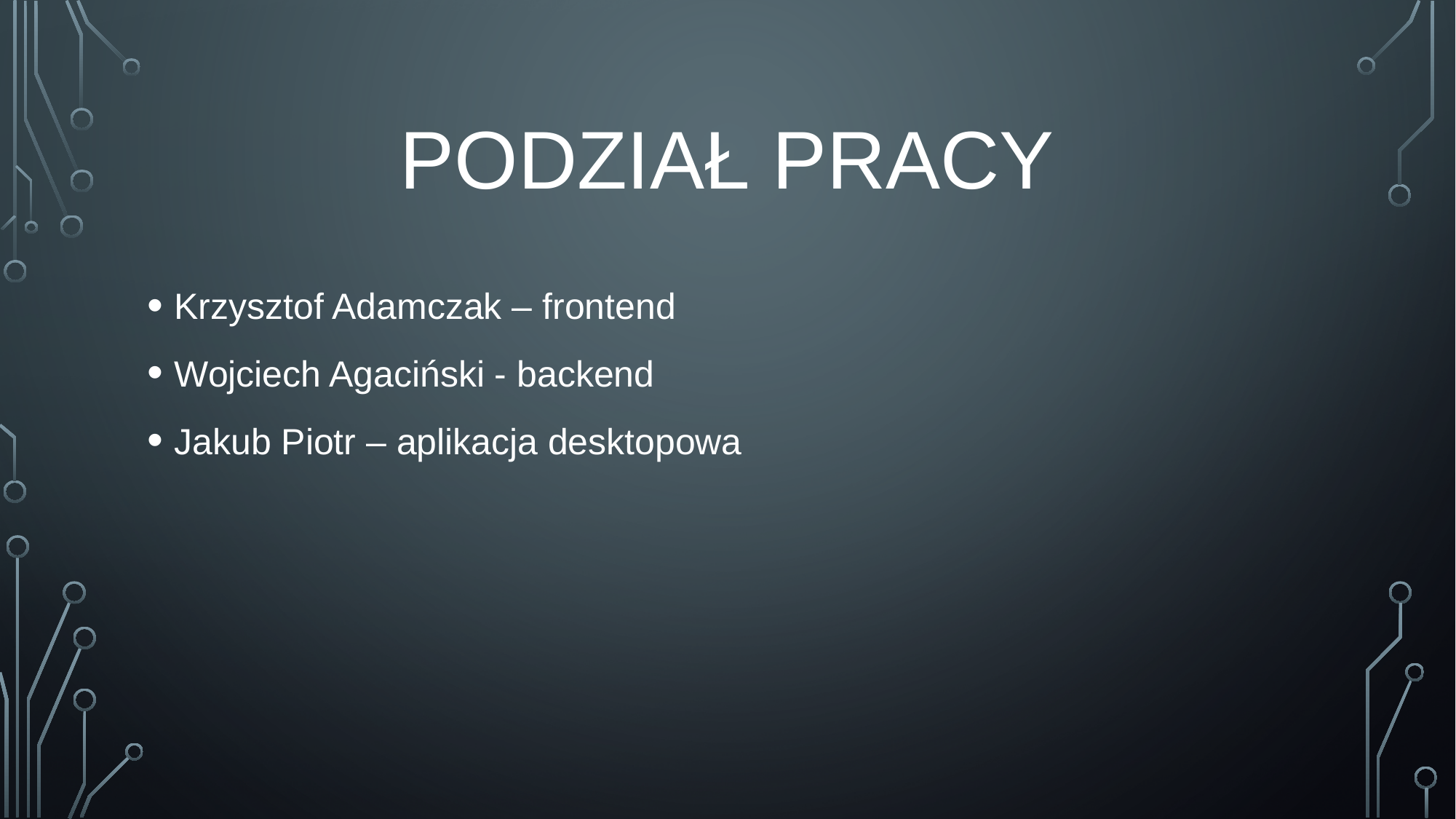

# Podział pracy
Krzysztof Adamczak – frontend
Wojciech Agaciński - backend
Jakub Piotr – aplikacja desktopowa